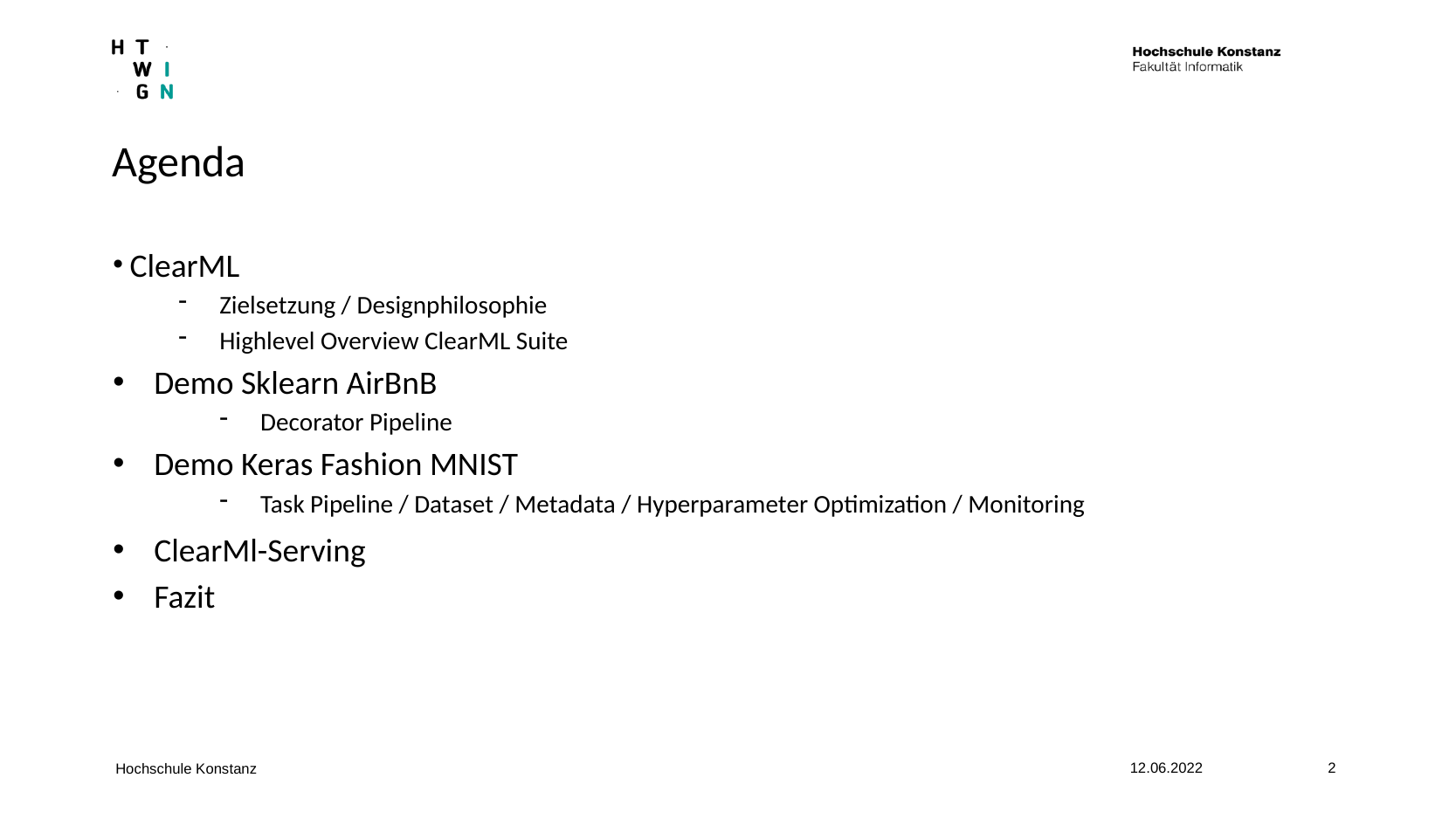

Agenda
 ClearML
Zielsetzung / Designphilosophie
Highlevel Overview ClearML Suite
Demo Sklearn AirBnB
Decorator Pipeline
Demo Keras Fashion MNIST
Task Pipeline / Dataset / Metadata / Hyperparameter Optimization / Monitoring

ClearMl-Serving
Fazit